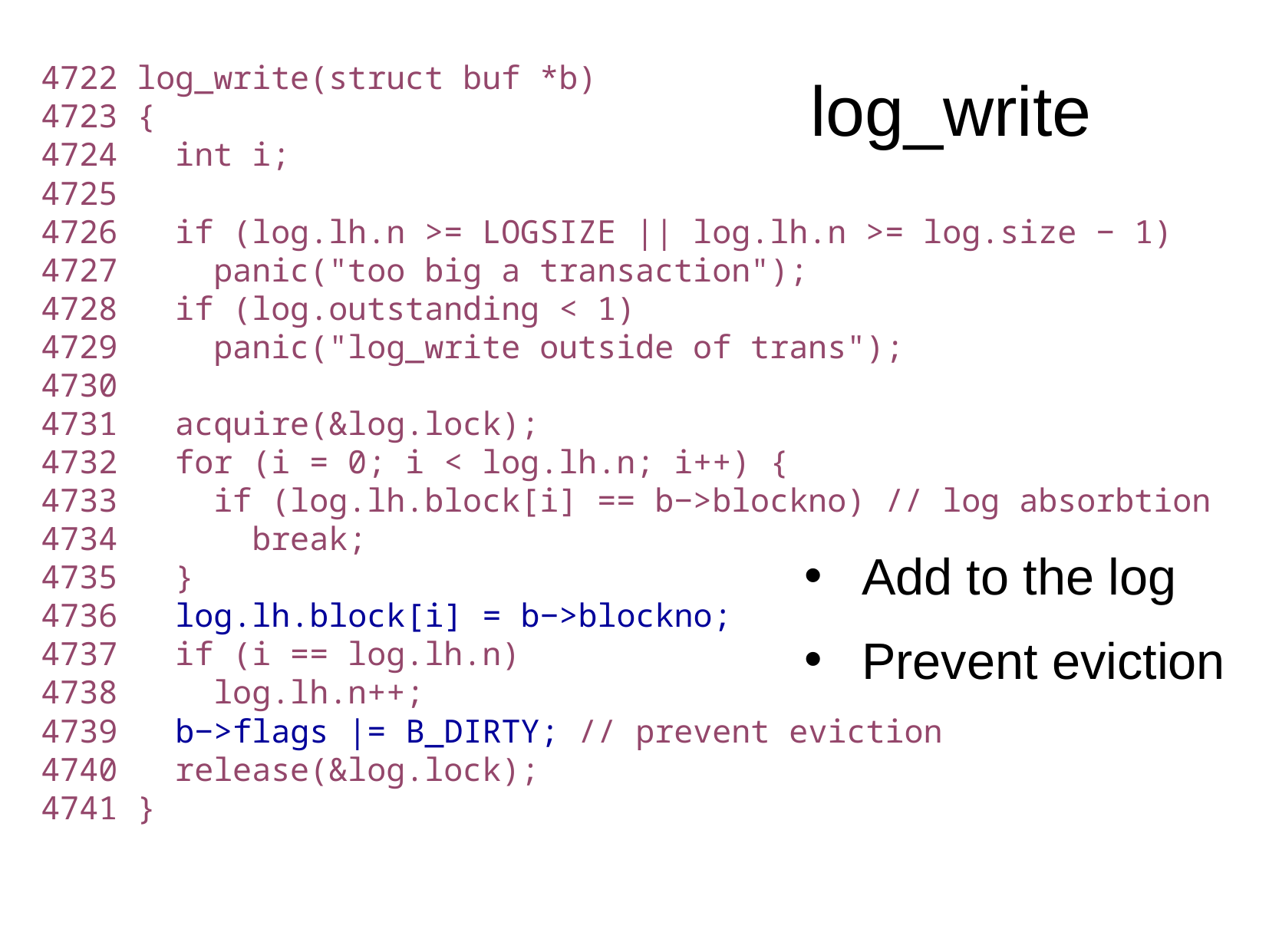

log_write
4722 log_write(struct buf *b)
4723 {
4724   int i;
4725
4726   if (log.lh.n >= LOGSIZE || log.lh.n >= log.size − 1)
4727     panic("too big a transaction");
4728   if (log.outstanding < 1)
4729     panic("log_write outside of trans");
4730
4731   acquire(&log.lock);
4732   for (i = 0; i < log.lh.n; i++) {
4733     if (log.lh.block[i] == b−>blockno) // log absorbtion
4734       break;
4735   }
4736   log.lh.block[i] = b−>blockno;
4737   if (i == log.lh.n)
4738     log.lh.n++;
4739   b−>flags |= B_DIRTY; // prevent eviction
4740   release(&log.lock);
4741 }
Add to the log
Prevent eviction